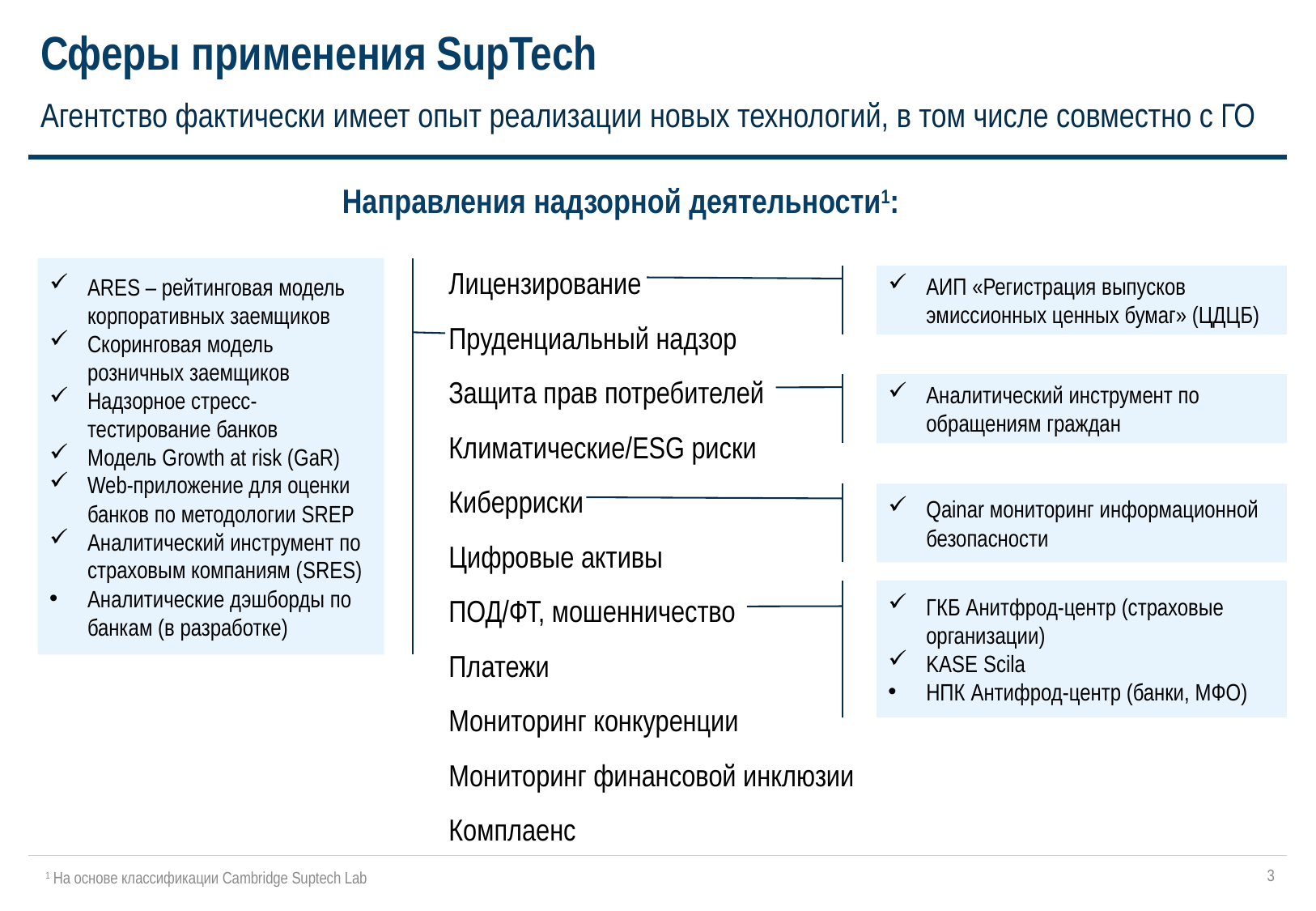

# Сферы применения SupTech
Агентство фактически имеет опыт реализации новых технологий, в том числе совместно с ГО
Направления надзорной деятельности1:
Лицензирование
Пруденциальный надзор
Защита прав потребителей
Климатические/ESG риски
Киберриски
Цифровые активы
ПОД/ФТ, мошенничество
Платежи
Мониторинг конкуренции
Мониторинг финансовой инклюзии
Комплаенс
ARES – рейтинговая модель корпоративных заемщиков
Скоринговая модель розничных заемщиков
Надзорное стресс-тестирование банков
Модель Growth at risk (GaR)
Web-приложение для оценки банков по методологии SREP
Аналитический инструмент по страховым компаниям (SRES)
Аналитические дэшборды по банкам (в разработке)
АИП «Регистрация выпусков эмиссионных ценных бумаг» (ЦДЦБ)
Аналитический инструмент по обращениям граждан
Qainar мониторинг информационной безопасности
ГКБ Анитфрод-центр (страховые организации)
KASE Scila
НПК Антифрод-центр (банки, МФО)
3
1 На основе классификации Cambridge Suptech Lab